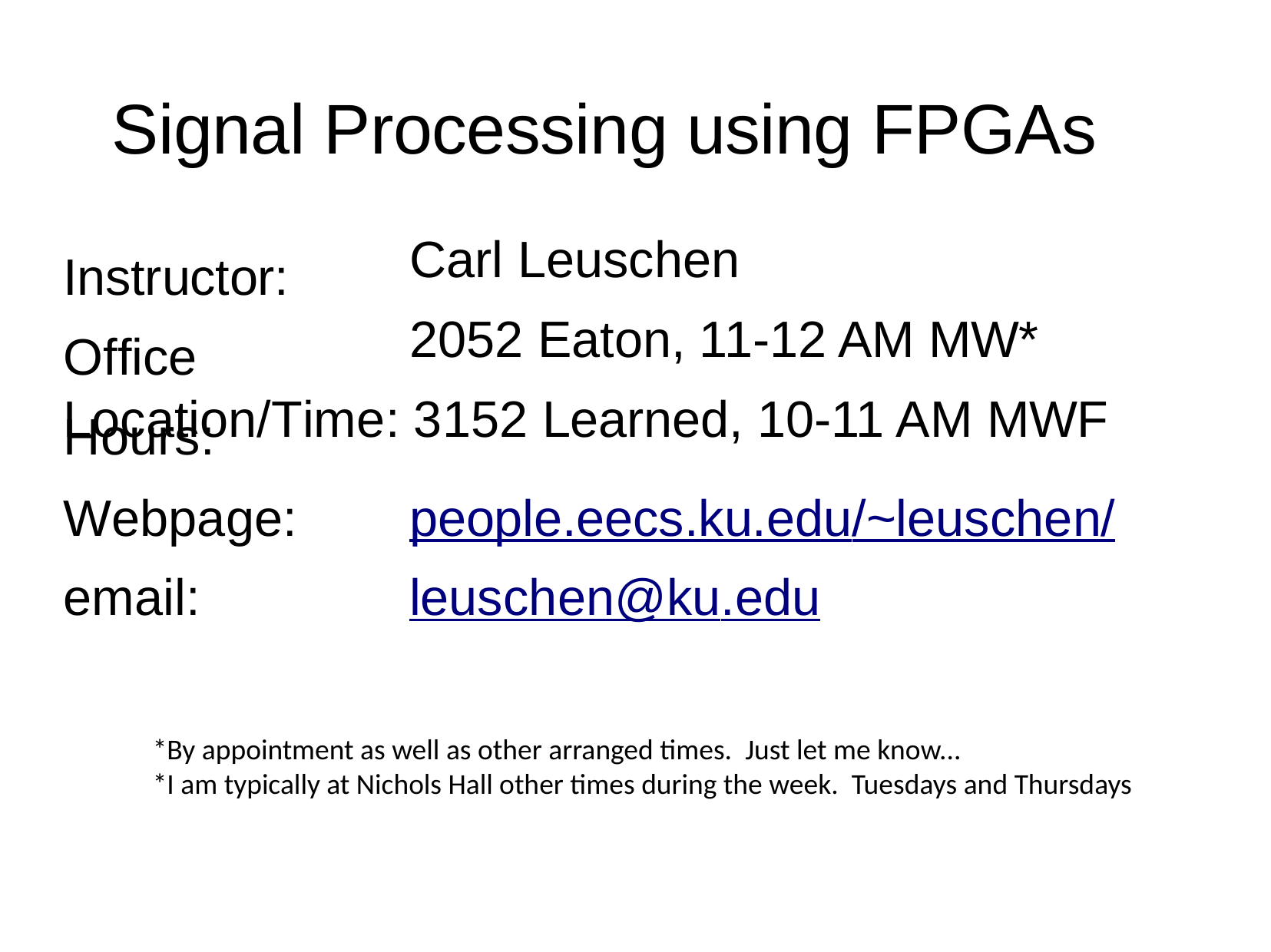

# Signal Processing using FPGAs
Instructor: Office Hours:
Carl Leuschen
2052 Eaton, 11-12 AM MW*
Location/Time: 3152 Learned, 10-11 AM MWF
Webpage: email:
people.eecs.ku.edu/~leuschen/ leuschen@ku.edu
*By appointment as well as other arranged times.  Just let me know...
*I am typically at Nichols Hall other times during the week.  Tuesdays and Thursdays